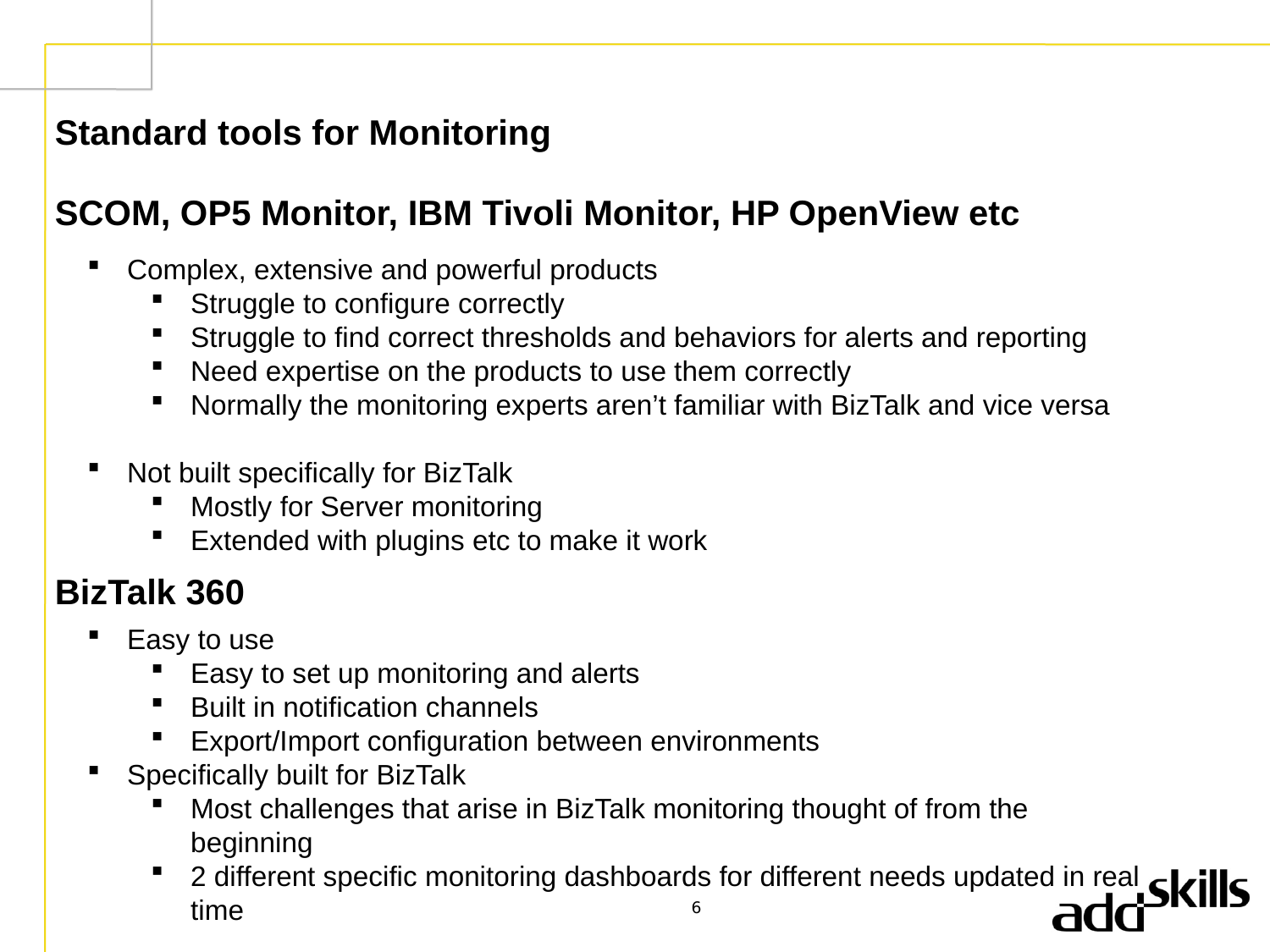

# Standard tools for Monitoring
SCOM, OP5 Monitor, IBM Tivoli Monitor, HP OpenView etc
Complex, extensive and powerful products
Struggle to configure correctly
Struggle to find correct thresholds and behaviors for alerts and reporting
Need expertise on the products to use them correctly
Normally the monitoring experts aren’t familiar with BizTalk and vice versa

Not built specifically for BizTalk
Mostly for Server monitoring
Extended with plugins etc to make it work
BizTalk 360
Easy to use
Easy to set up monitoring and alerts
Built in notification channels
Export/Import configuration between environments
Specifically built for BizTalk
Most challenges that arise in BizTalk monitoring thought of from the beginning
2 different specific monitoring dashboards for different needs updated in real time